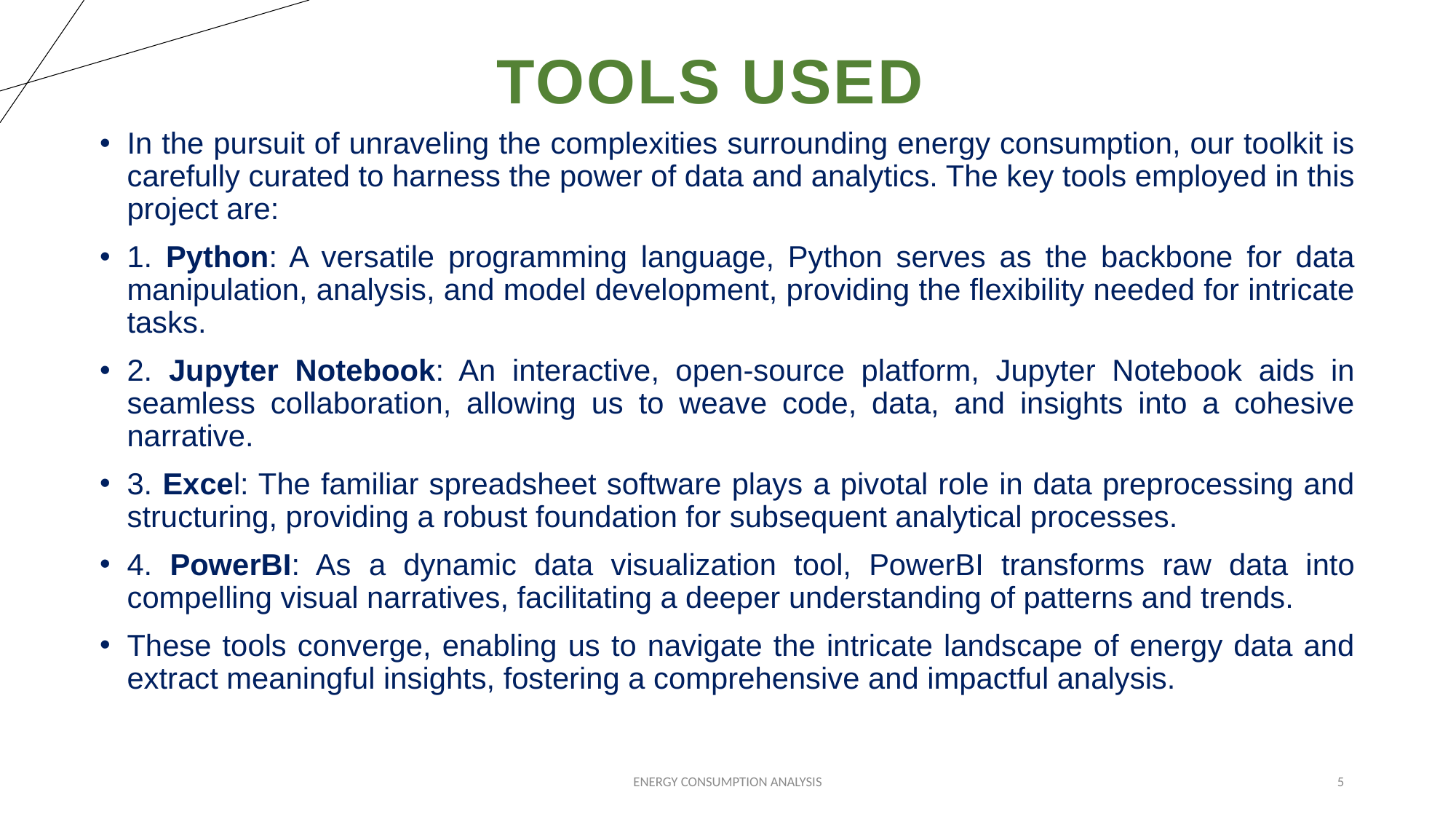

# TOOLS USED
In the pursuit of unraveling the complexities surrounding energy consumption, our toolkit is carefully curated to harness the power of data and analytics. The key tools employed in this project are:
1. Python: A versatile programming language, Python serves as the backbone for data manipulation, analysis, and model development, providing the flexibility needed for intricate tasks.
2. Jupyter Notebook: An interactive, open-source platform, Jupyter Notebook aids in seamless collaboration, allowing us to weave code, data, and insights into a cohesive narrative.
3. Excel: The familiar spreadsheet software plays a pivotal role in data preprocessing and structuring, providing a robust foundation for subsequent analytical processes.
4. PowerBI: As a dynamic data visualization tool, PowerBI transforms raw data into compelling visual narratives, facilitating a deeper understanding of patterns and trends.
These tools converge, enabling us to navigate the intricate landscape of energy data and extract meaningful insights, fostering a comprehensive and impactful analysis.
ENERGY CONSUMPTION ANALYSIS
5